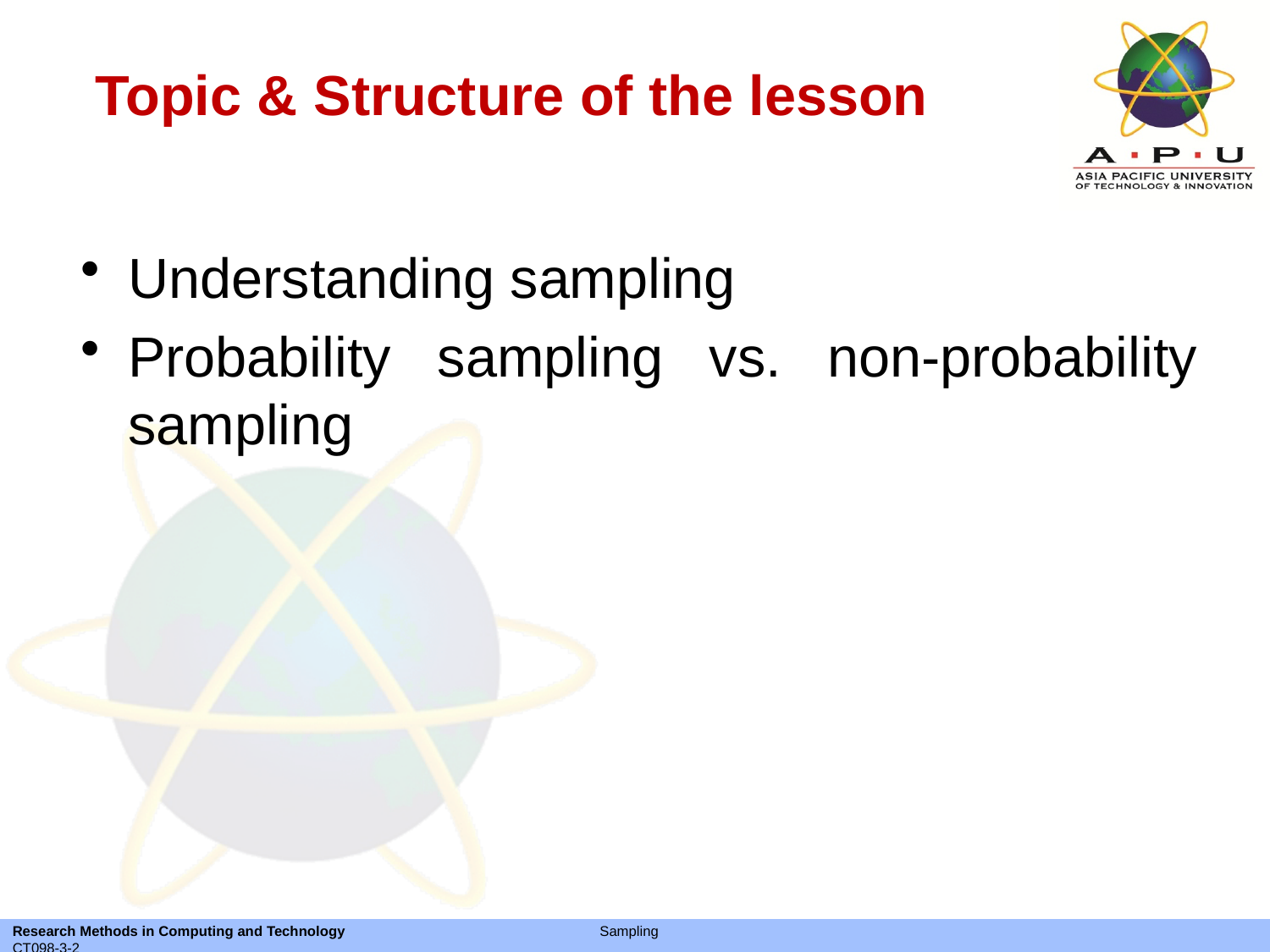

Topic & Structure of the lesson
Understanding sampling
Probability sampling vs. non-probability sampling